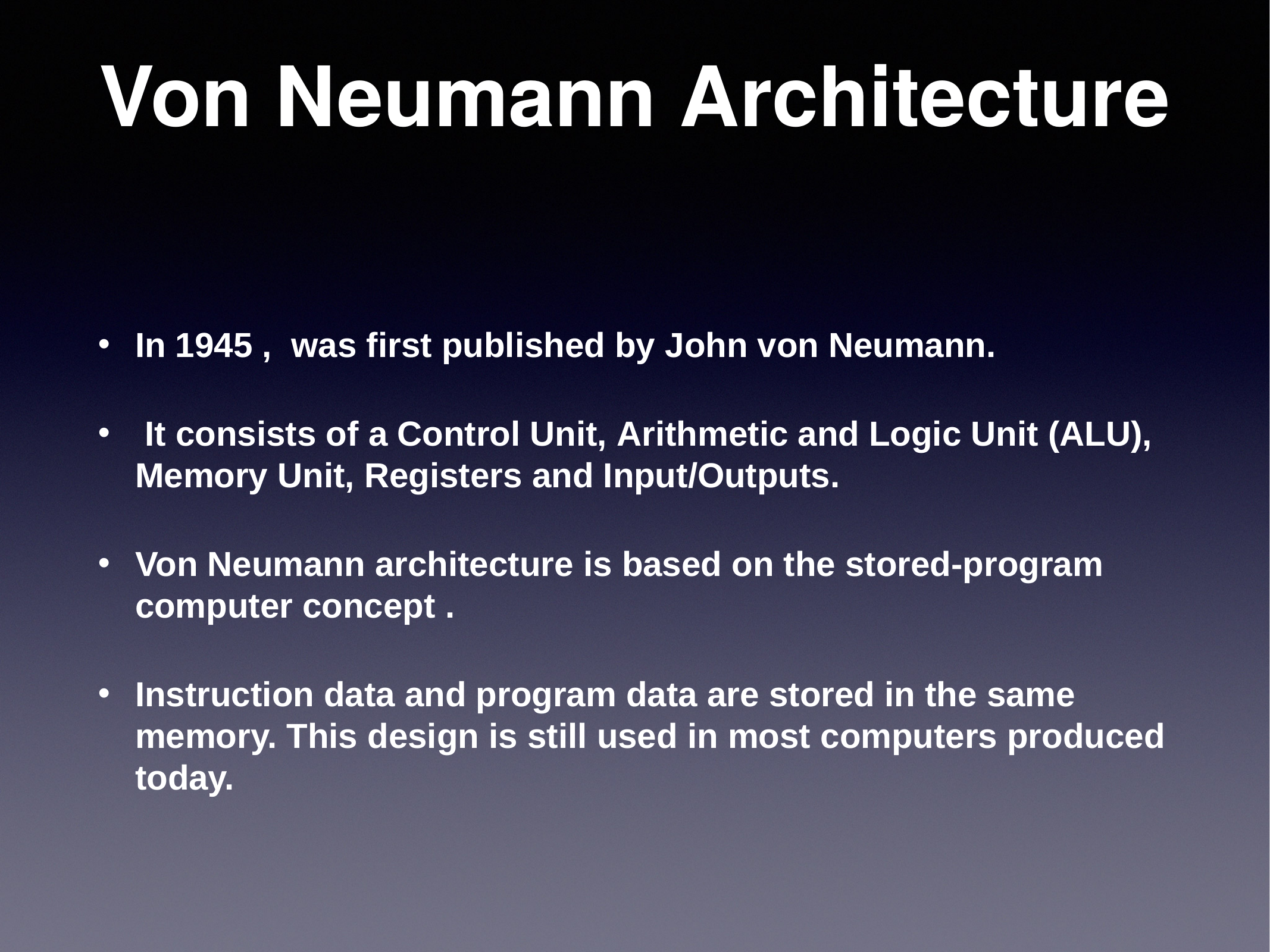

# Von Neumann Architecture
In 1945 ,  was first published by John von Neumann.
 It consists of a Control Unit, Arithmetic and Logic Unit (ALU), Memory Unit, Registers and Input/Outputs.
Von Neumann architecture is based on the stored-program computer concept .
Instruction data and program data are stored in the same memory. This design is still used in most computers produced today.